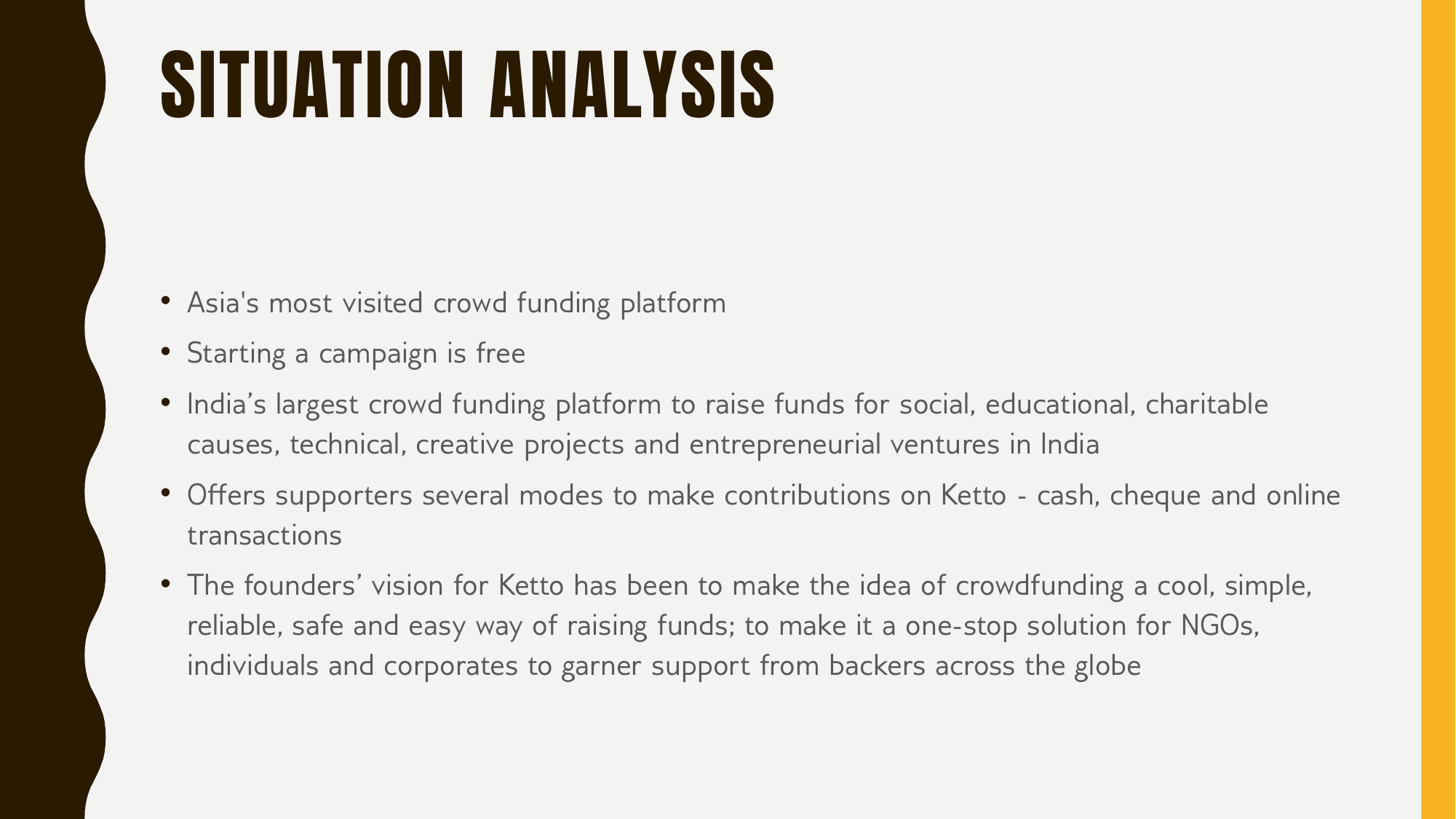

# Situation analysis
Asia's most visited crowd funding platform
Starting a campaign is free
India’s largest crowd funding platform to raise funds for social, educational, charitable causes, technical, creative projects and entrepreneurial ventures in India
Offers supporters several modes to make contributions on Ketto - cash, cheque and online transactions
The founders’ vision for Ketto has been to make the idea of crowdfunding a cool, simple, reliable, safe and easy way of raising funds; to make it a one-stop solution for NGOs, individuals and corporates to garner support from backers across the globe